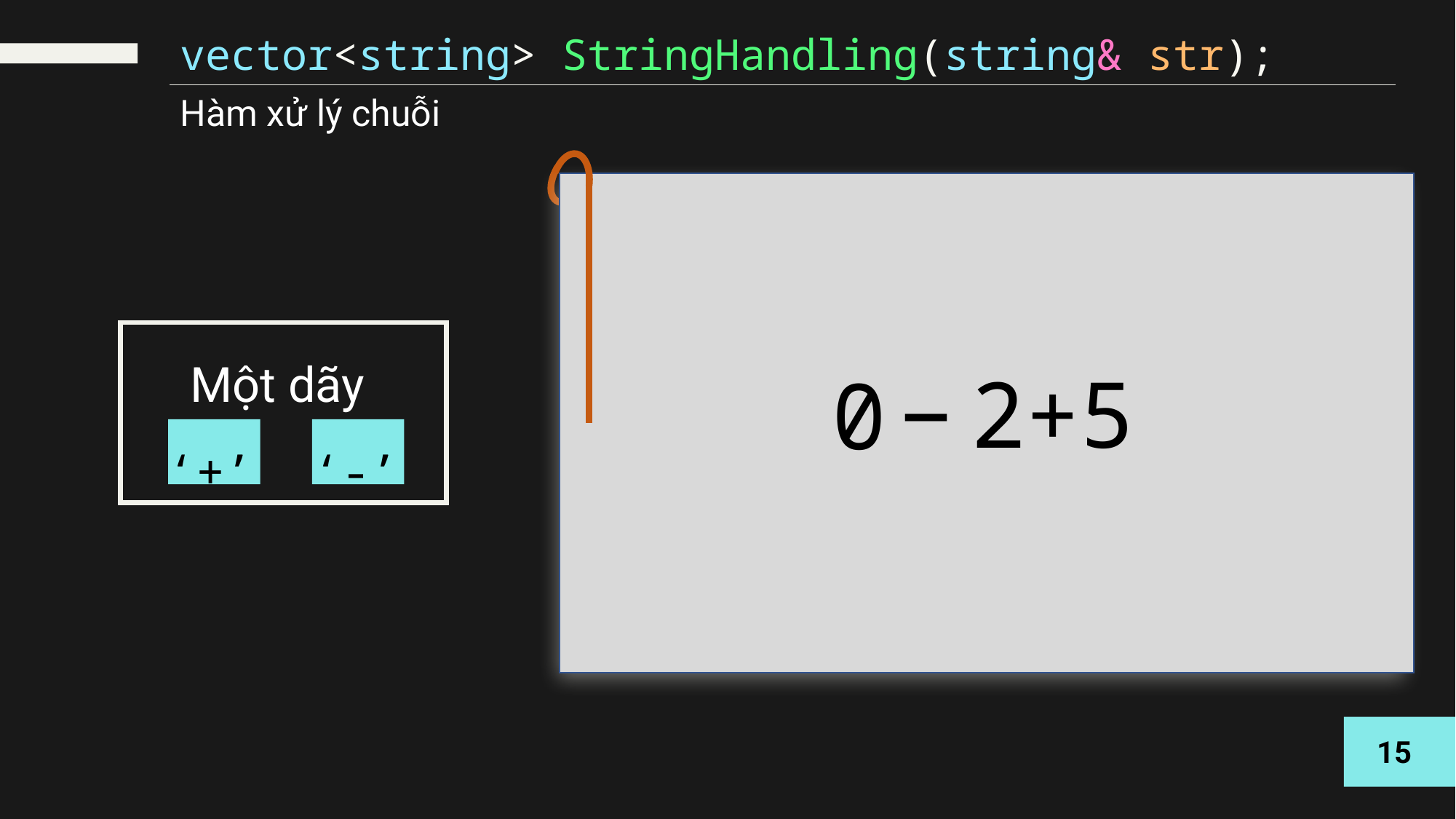

vector<string> StringHandling(string& str);

Hàm xử lý chuỗi

    2+5
Một dãy
‘+’  ‘-’

0
−

15